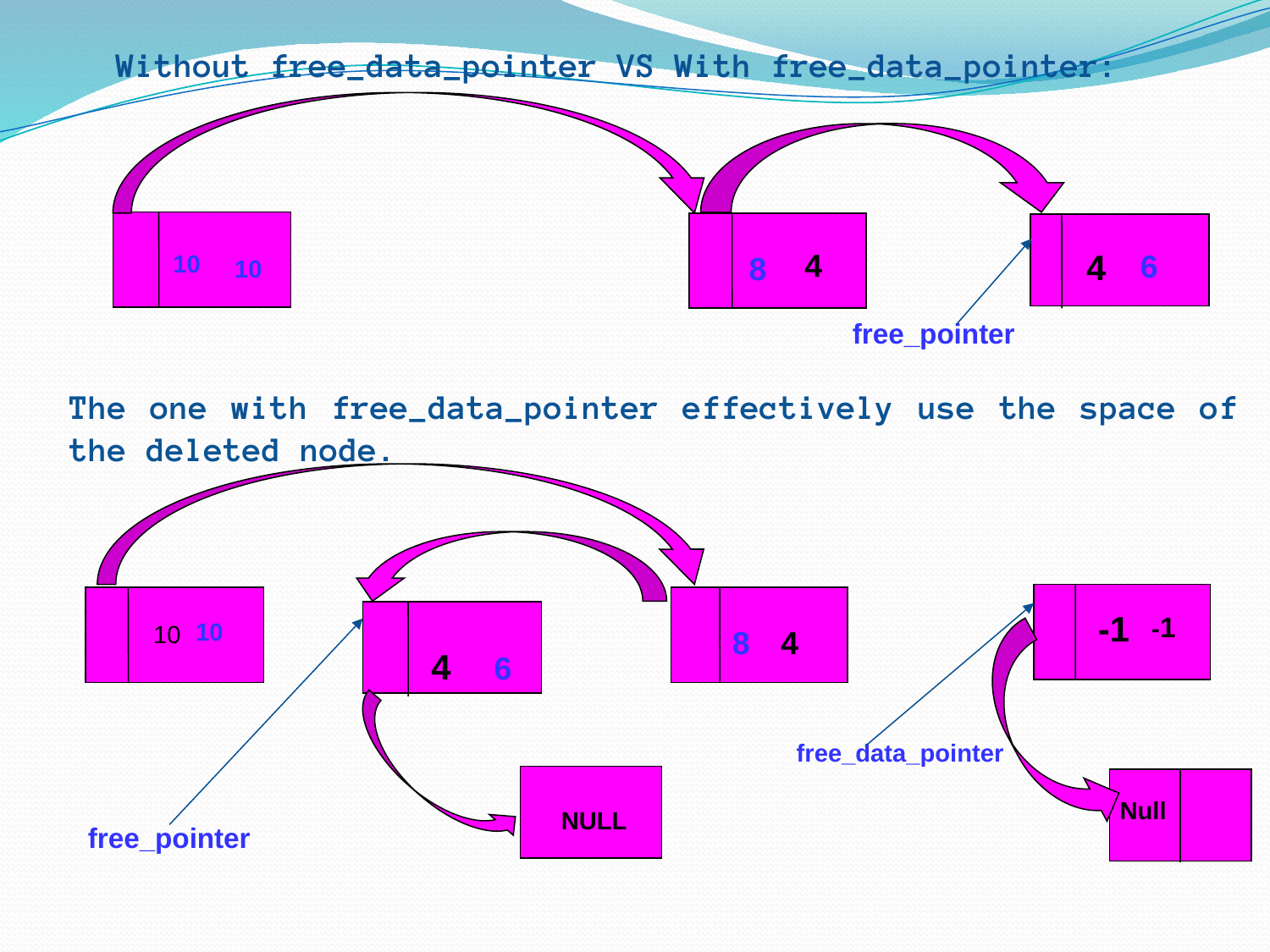

Without free_data_pointer VS With free_data_pointer:

4
4
6
10

8
10

free_pointer
The one with free_data_pointer effectively use the space of the deleted node.

-1
-1

10

10
8
4

4
6

free_data_pointer
Null

NULL
free_pointer